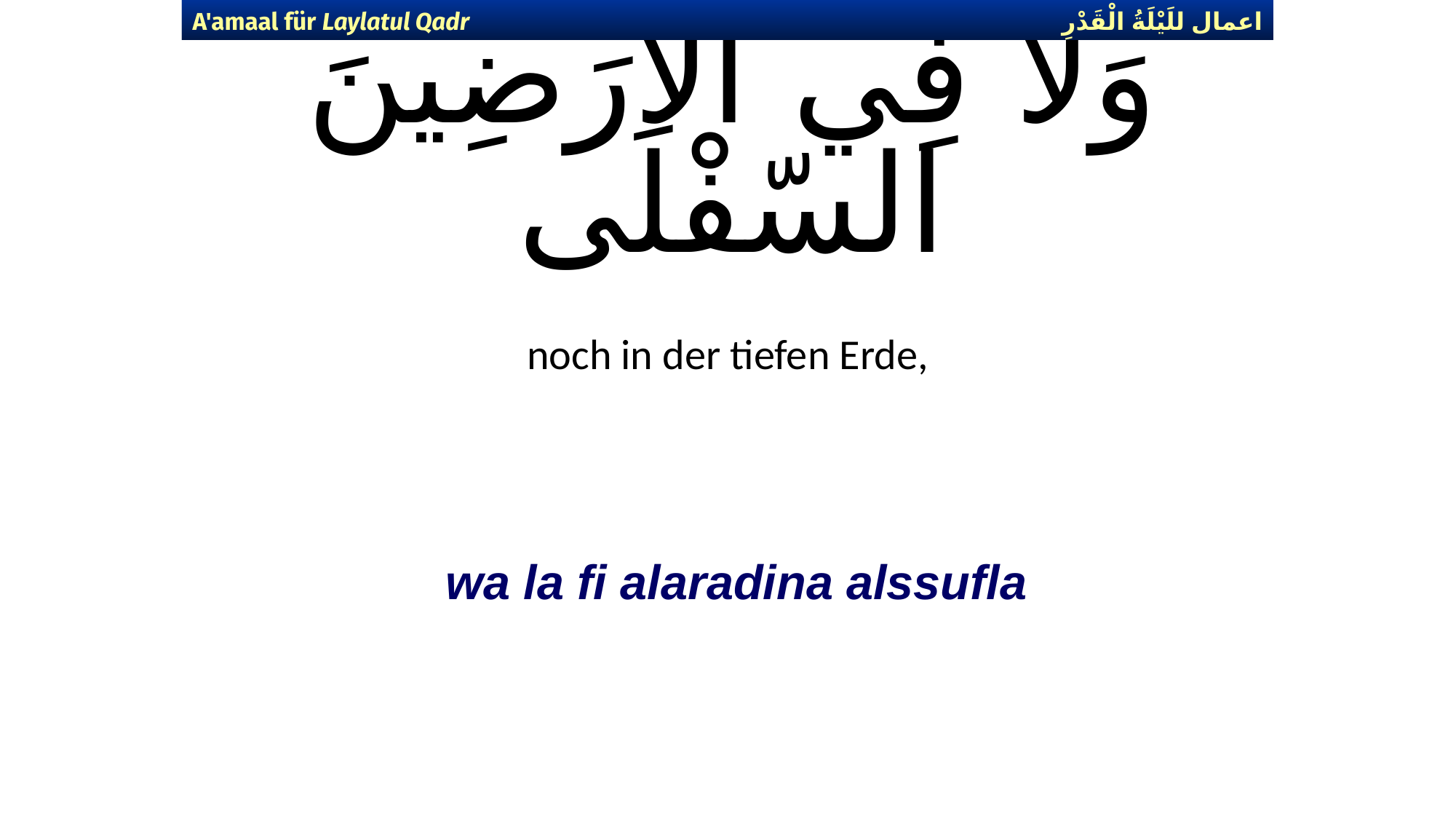

اعمال للَيْلَةُ الْقَدْرِ
A'amaal für Laylatul Qadr
# وَلا فِي الأَرَضِينَ السّفْلَى
noch in der tiefen Erde,
wa la fi alaradina alssufla